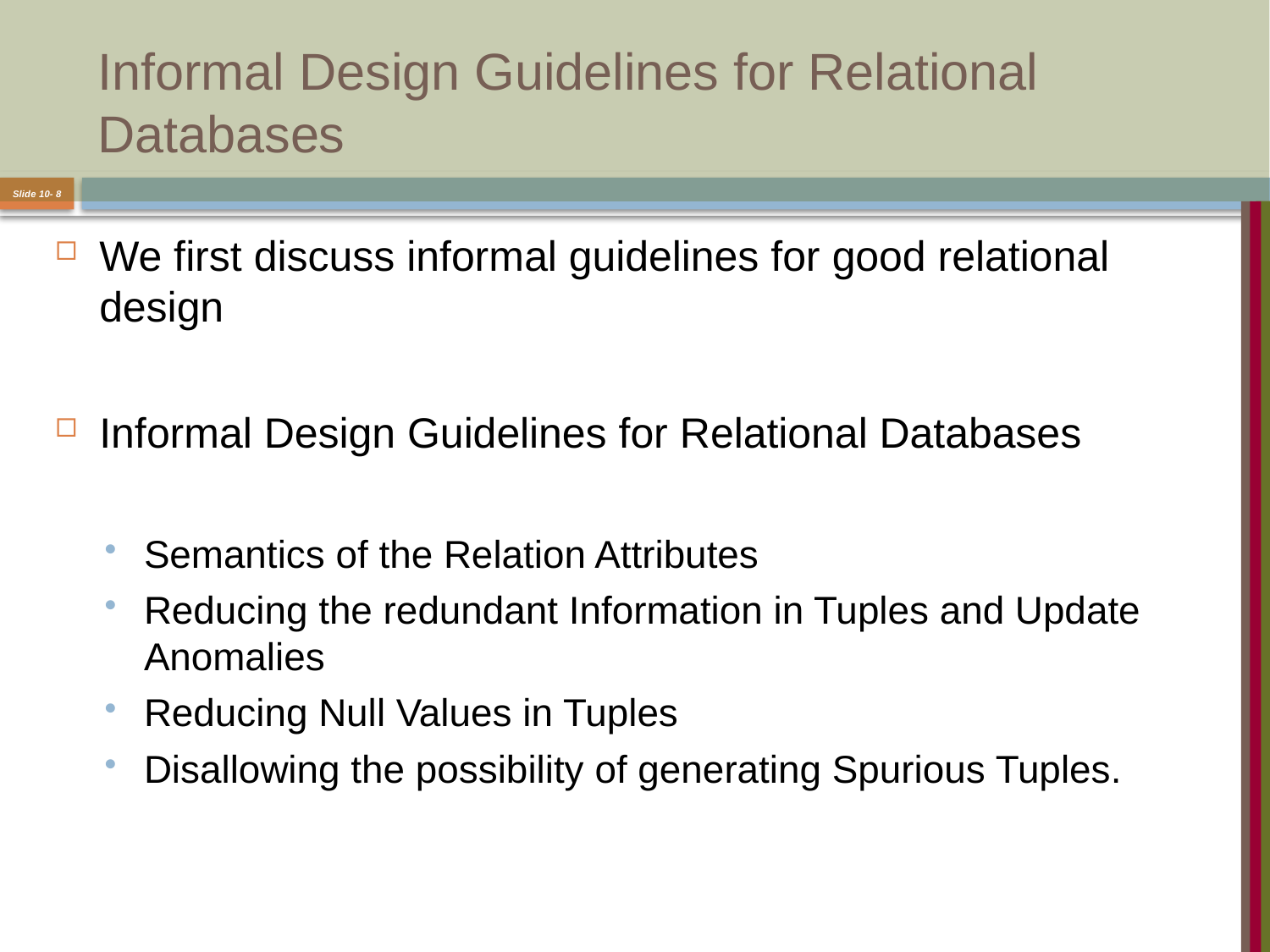

# Informal Design Guidelines for Relational Databases
Slide 10- 8
We first discuss informal guidelines for good relational design

Informal Design Guidelines for Relational Databases

Semantics of the Relation Attributes
Reducing the redundant Information in Tuples and Update Anomalies
Reducing Null Values in Tuples
Disallowing the possibility of generating Spurious Tuples.